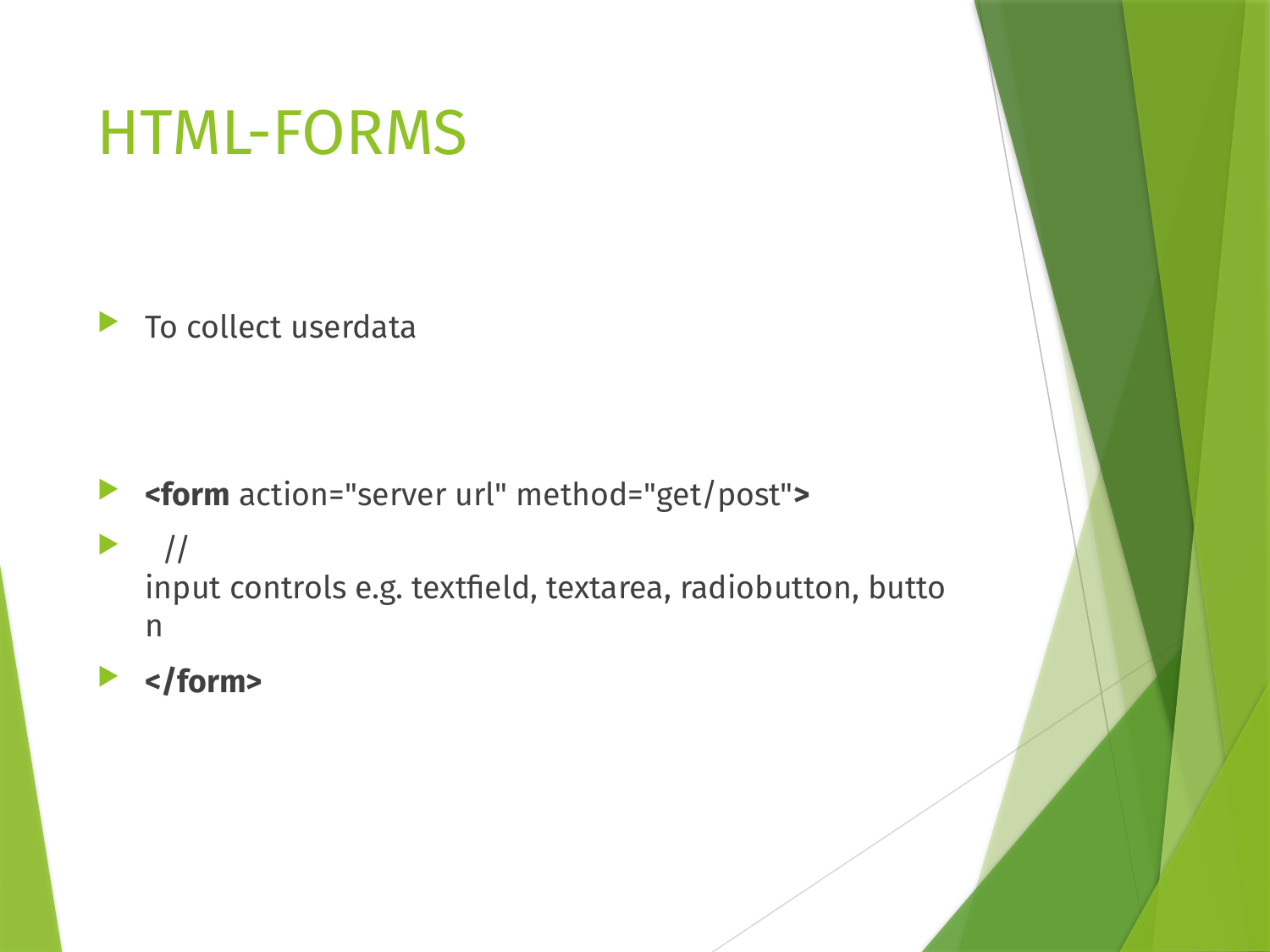

# HTML-FORMS
To collect userdata

<form action="server url" method="get/post">
  //input controls e.g. textfield, textarea, radiobutton, button
</form>